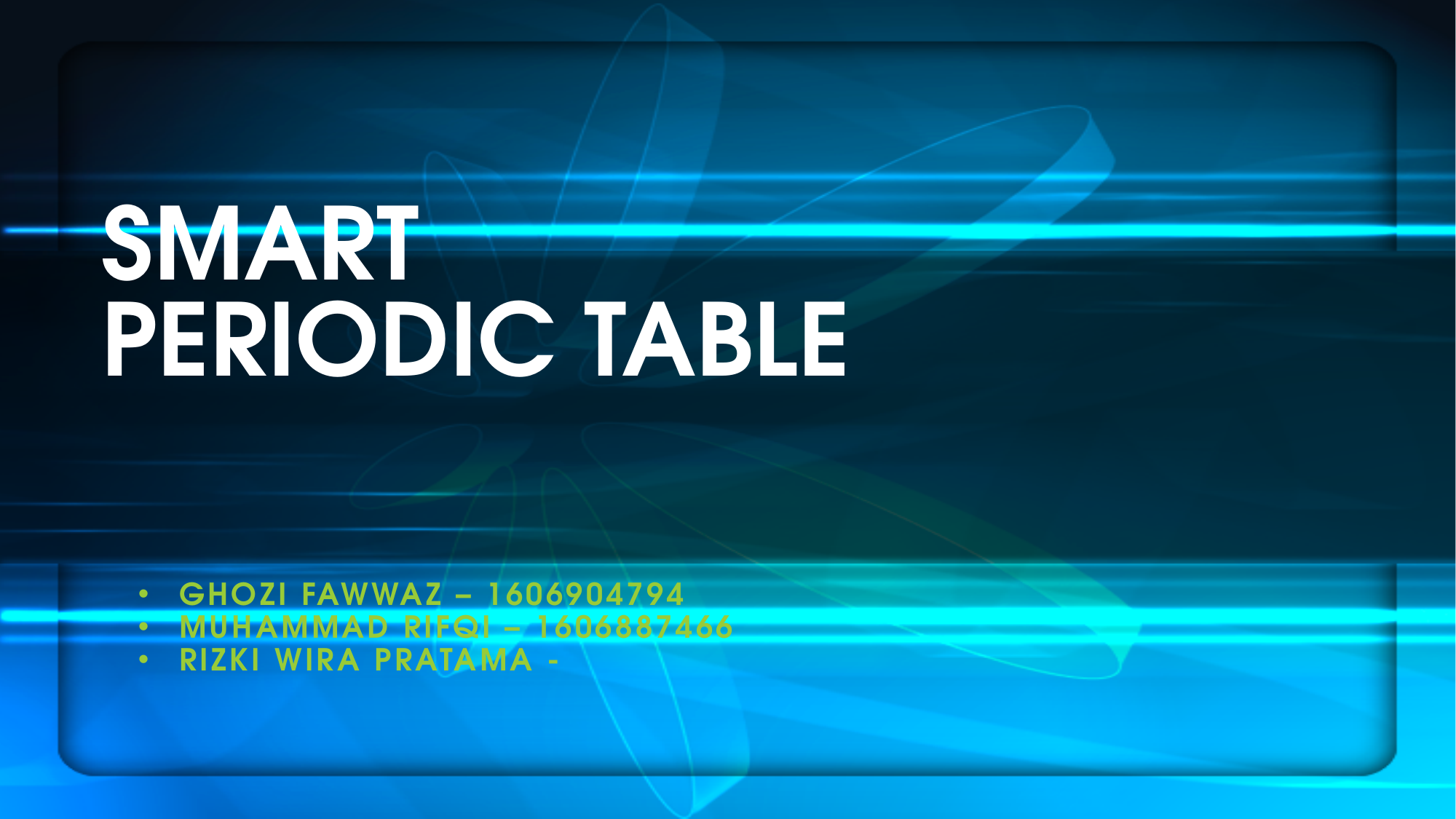

# SMART PERIODIC TABLE
GHOZI FAWWAZ – 1606904794
MUHAMMAD RIFQI – 1606887466
RIZKI WIRA PRATAMA -